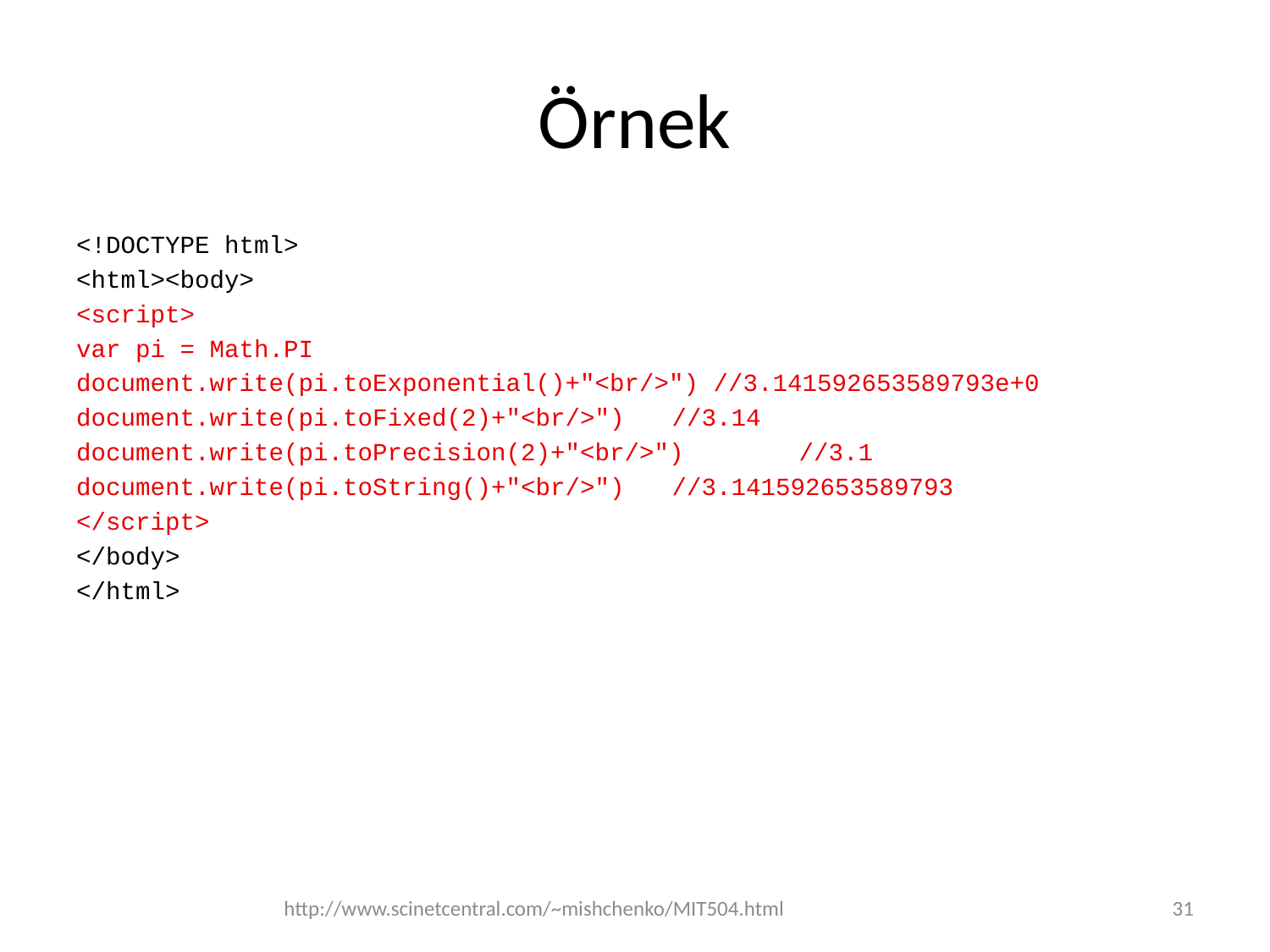

# Örnek
<!DOCTYPE html>
<html><body>
<script>
var pi = Math.PI
document.write(pi.toExponential()+"<br/>") //3.141592653589793e+0
document.write(pi.toFixed(2)+"<br/>") 	//3.14
document.write(pi.toPrecision(2)+"<br/>") 	//3.1
document.write(pi.toString()+"<br/>")	//3.141592653589793
</script>
</body>
</html>

http://www.scinetcentral.com/~mishchenko/MIT504.html
31